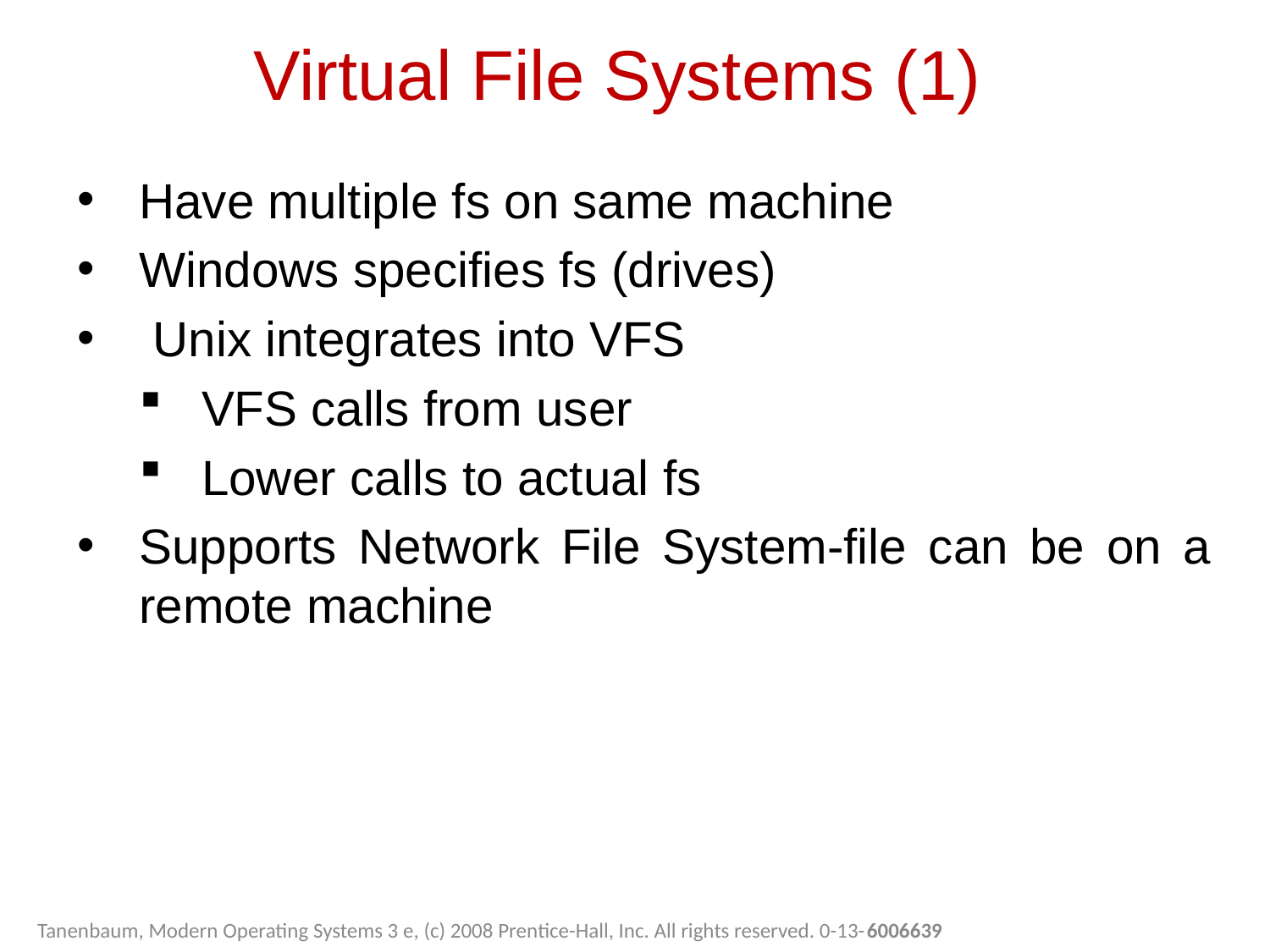

Virtual File Systems (1)
Have multiple fs on same machine
Windows specifies fs (drives)
 Unix integrates into VFS
VFS calls from user
Lower calls to actual fs
Supports Network File System-file can be on a remote machine
Tanenbaum, Modern Operating Systems 3 e, (c) 2008 Prentice-Hall, Inc. All rights reserved. 0-13-6006639